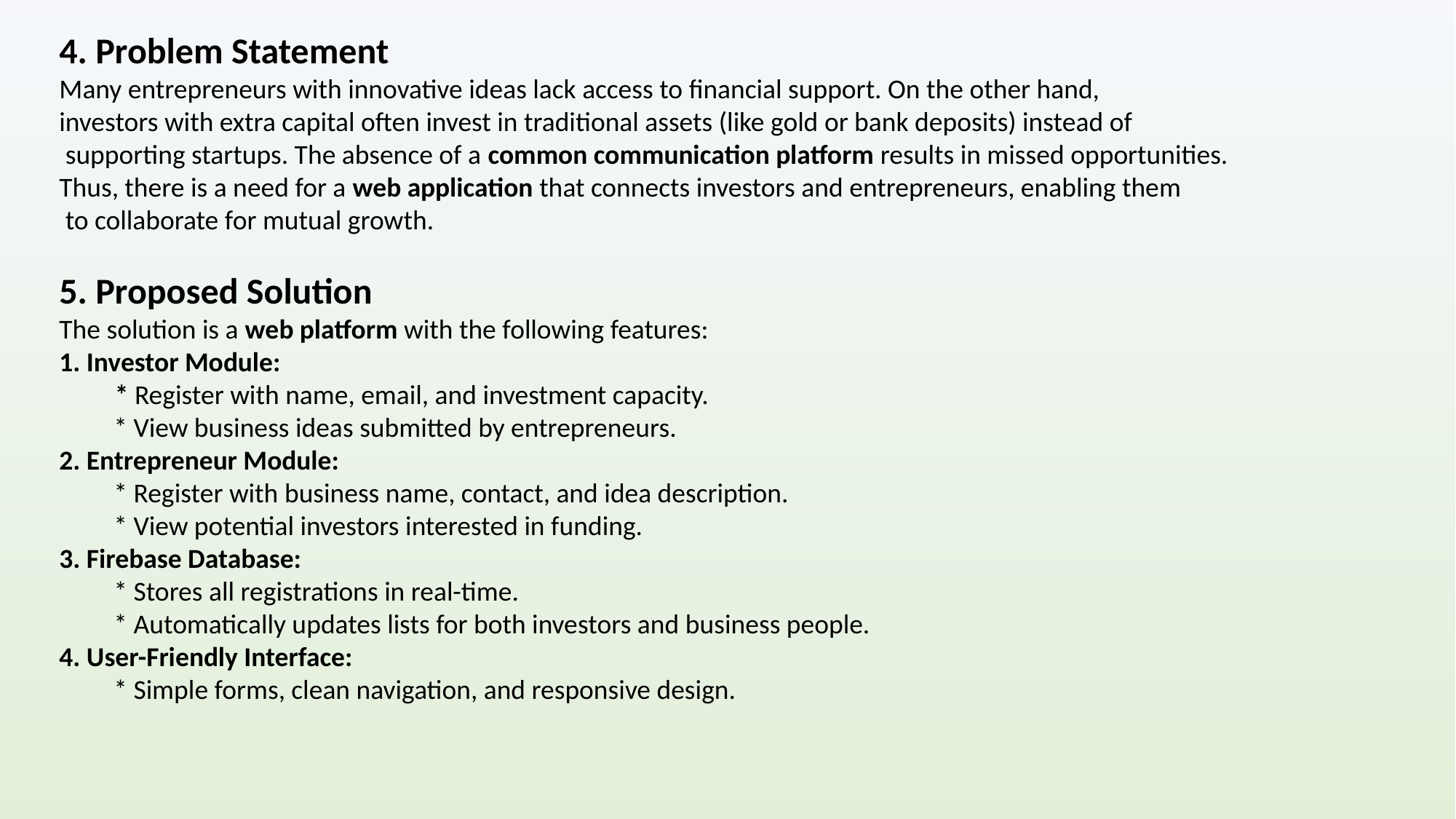

4. Problem Statement
Many entrepreneurs with innovative ideas lack access to financial support. On the other hand,
investors with extra capital often invest in traditional assets (like gold or bank deposits) instead of
 supporting startups. The absence of a common communication platform results in missed opportunities.
Thus, there is a need for a web application that connects investors and entrepreneurs, enabling them
 to collaborate for mutual growth.

5. Proposed Solution
The solution is a web platform with the following features:
1. Investor Module:
         * Register with name, email, and investment capacity.
* View business ideas submitted by entrepreneurs.
2. Entrepreneur Module:
* Register with business name, contact, and idea description.
* View potential investors interested in funding.
3. Firebase Database:
* Stores all registrations in real-time.
* Automatically updates lists for both investors and business people.
4. User-Friendly Interface:
* Simple forms, clean navigation, and responsive design.